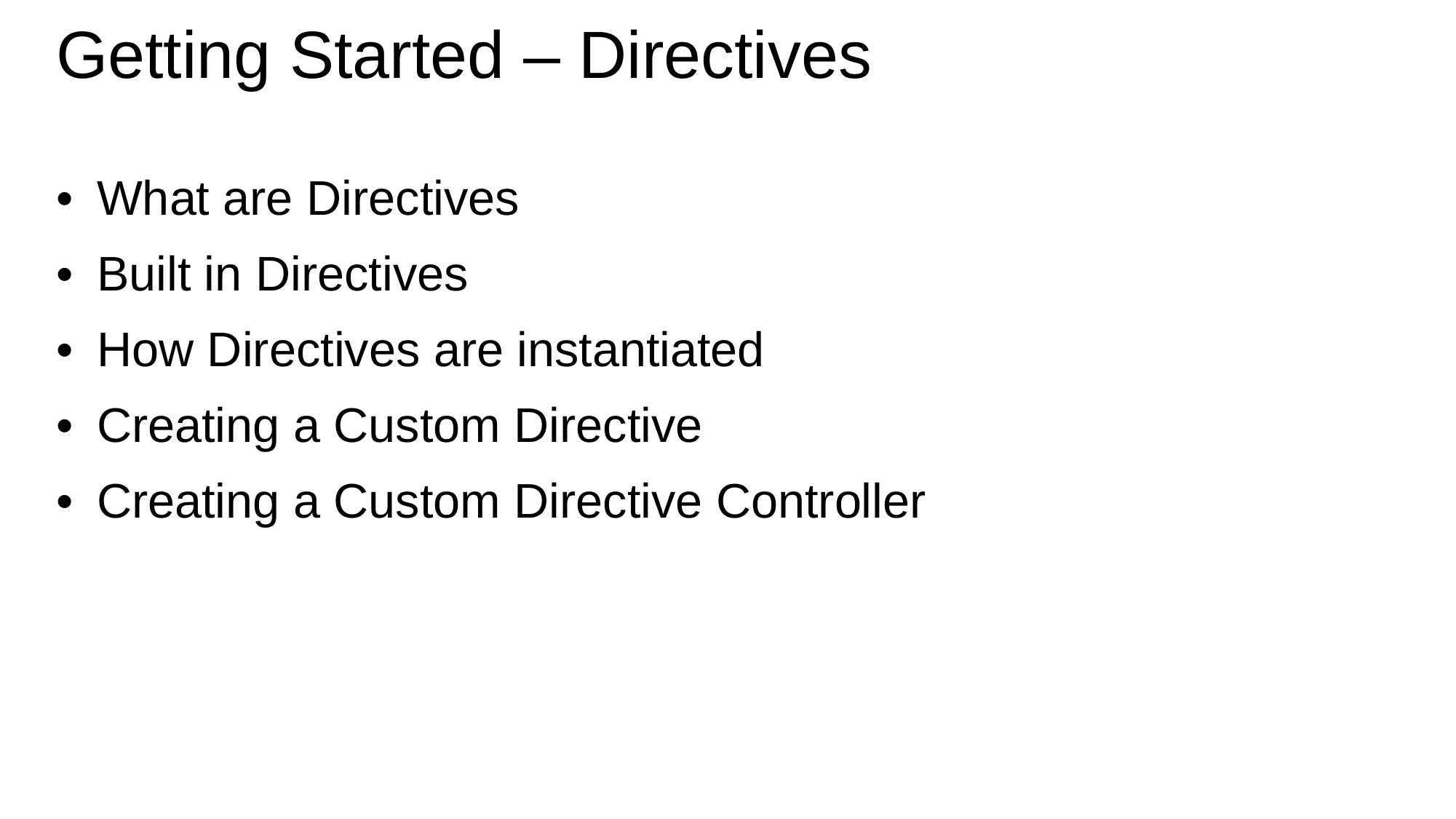

# Getting Started – Directives
What are Directives
Built in Directives
How Directives are instantiated
Creating a Custom Directive
Creating a Custom Directive Controller